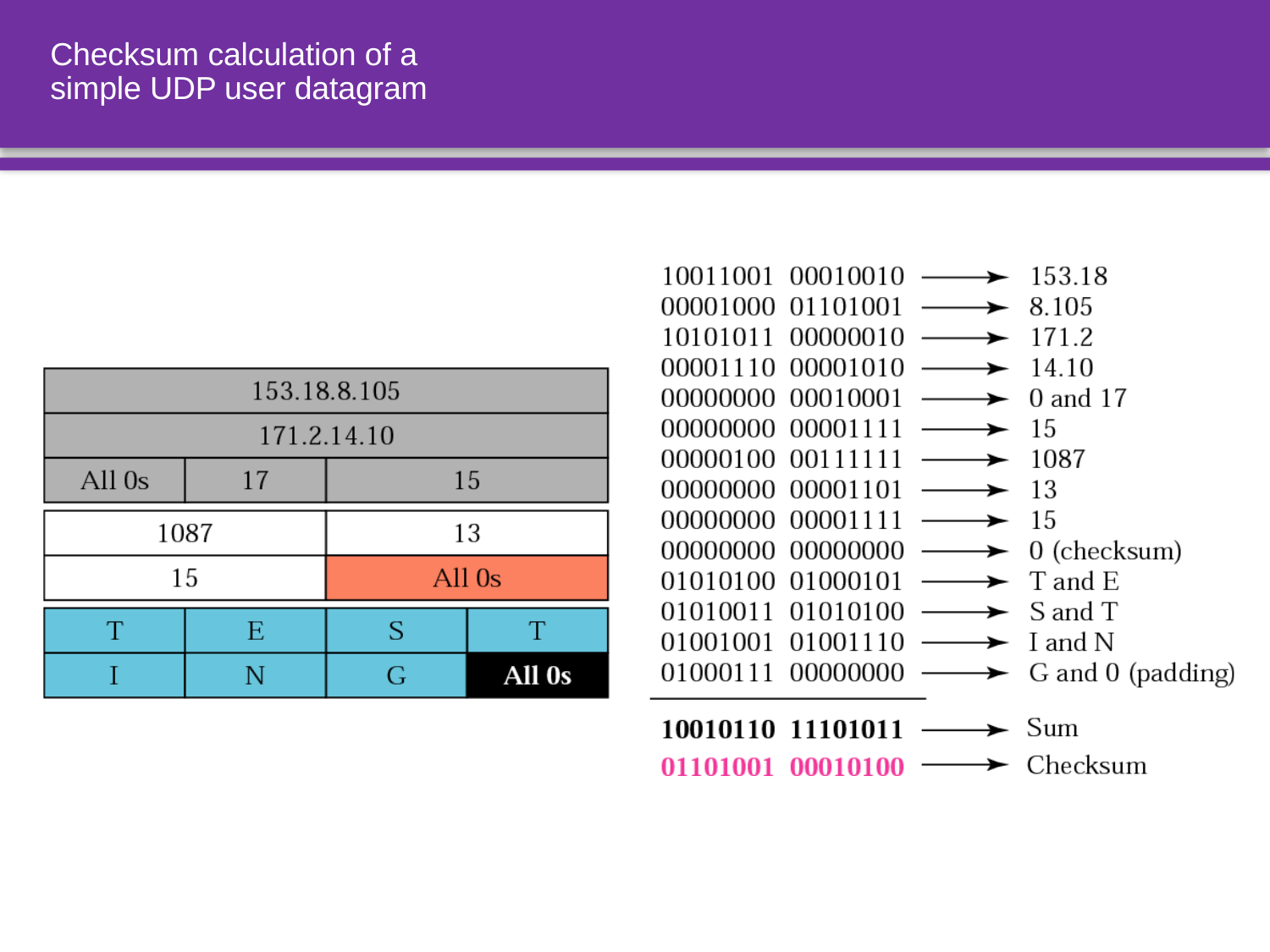

# Checksum calculation of a simple UDP user datagram